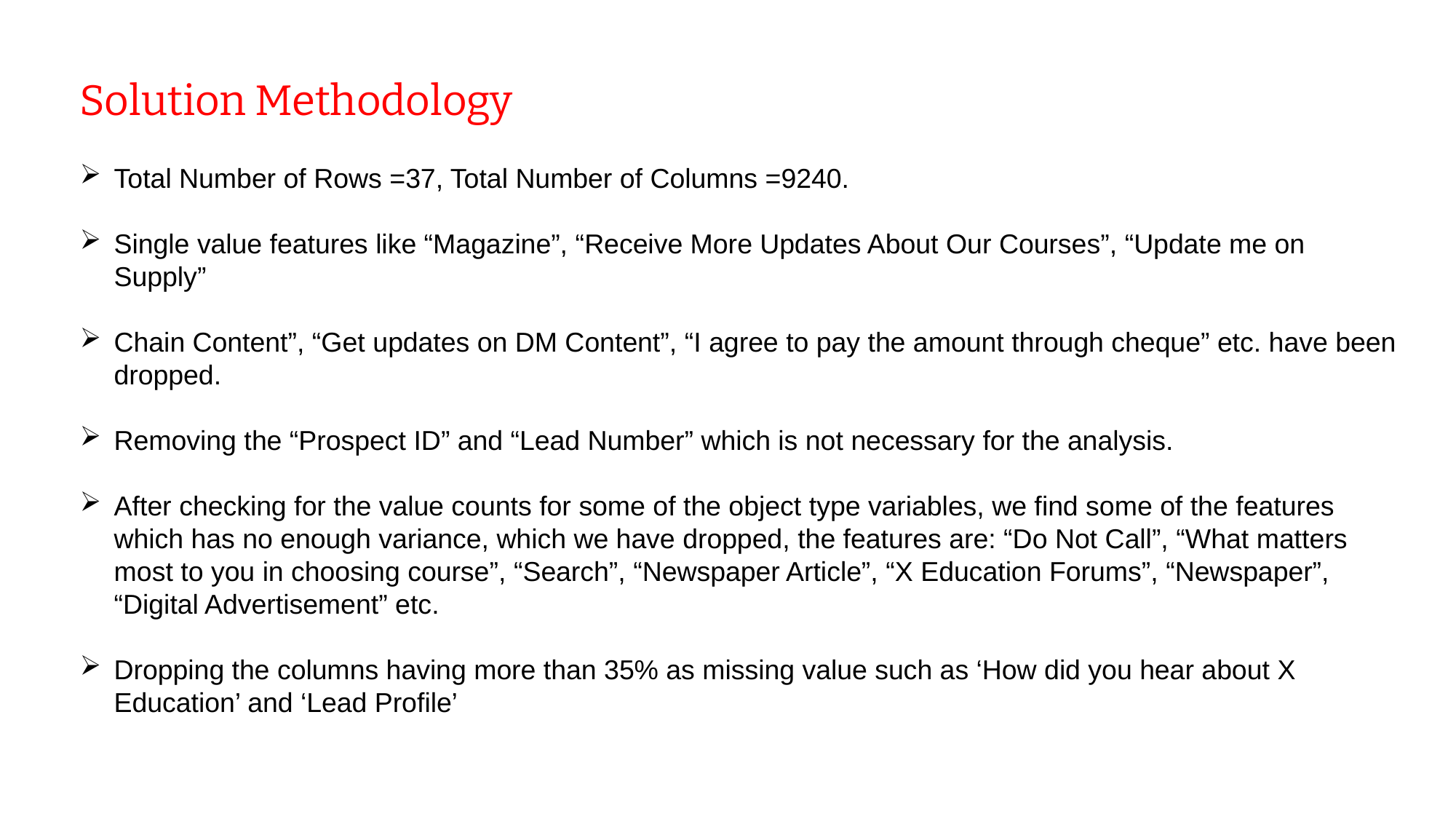

Solution Methodology
Total Number of Rows =37, Total Number of Columns =9240.

Single value features like “Magazine”, “Receive More Updates About Our Courses”, “Update me on Supply”

Chain Content”, “Get updates on DM Content”, “I agree to pay the amount through cheque” etc. have been dropped.

Removing the “Prospect ID” and “Lead Number” which is not necessary for the analysis.

After checking for the value counts for some of the object type variables, we find some of the features which has no enough variance, which we have dropped, the features are: “Do Not Call”, “What matters most to you in choosing course”, “Search”, “Newspaper Article”, “X Education Forums”, “Newspaper”, “Digital Advertisement” etc.

Dropping the columns having more than 35% as missing value such as ‘How did you hear about X Education’ and ‘Lead Profile’